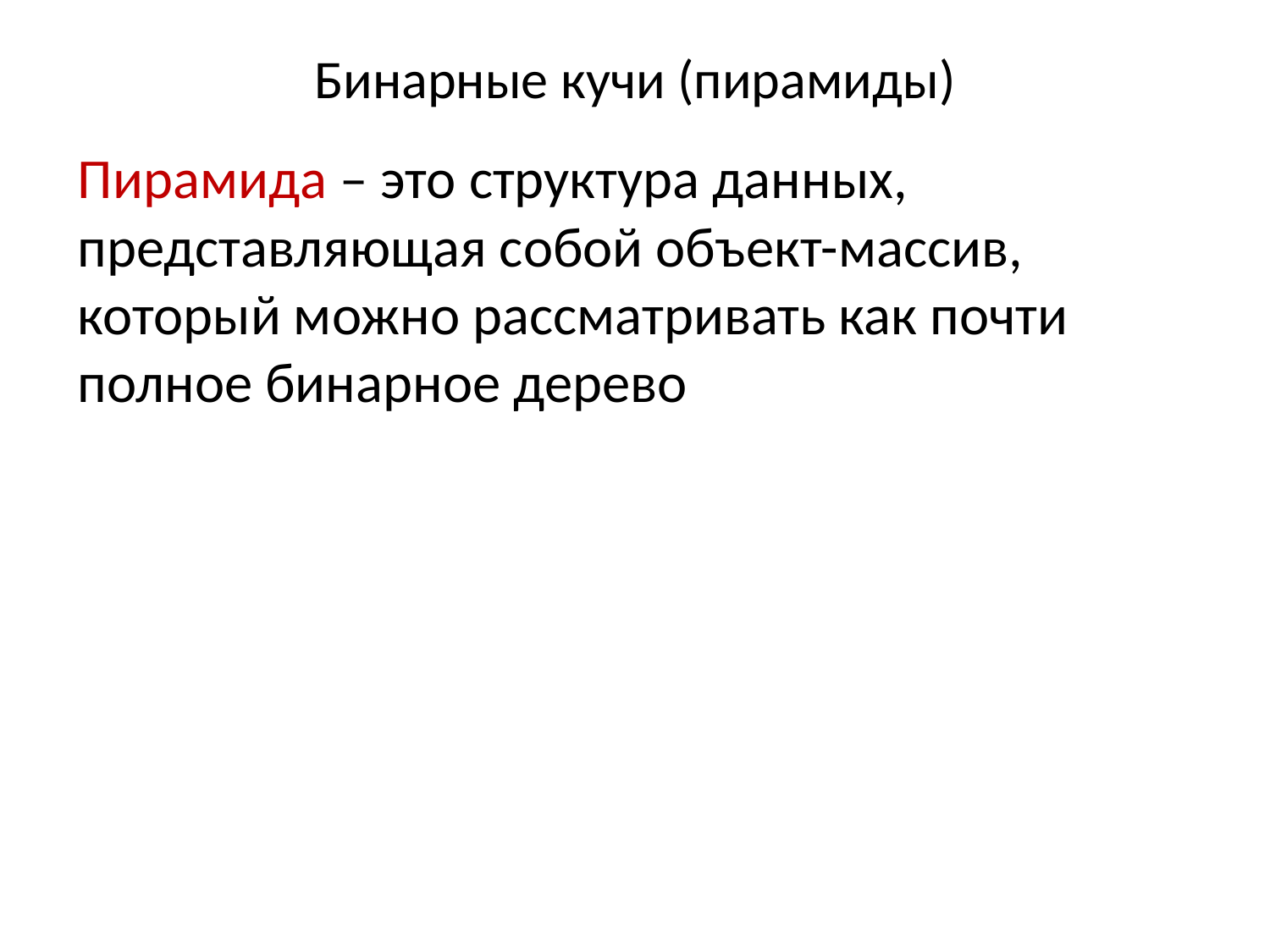

# Бинарные кучи (пирамиды)
Пирамида – это структура данных, представляющая собой объект-массив, который можно рассматривать как почти полное бинарное дерево